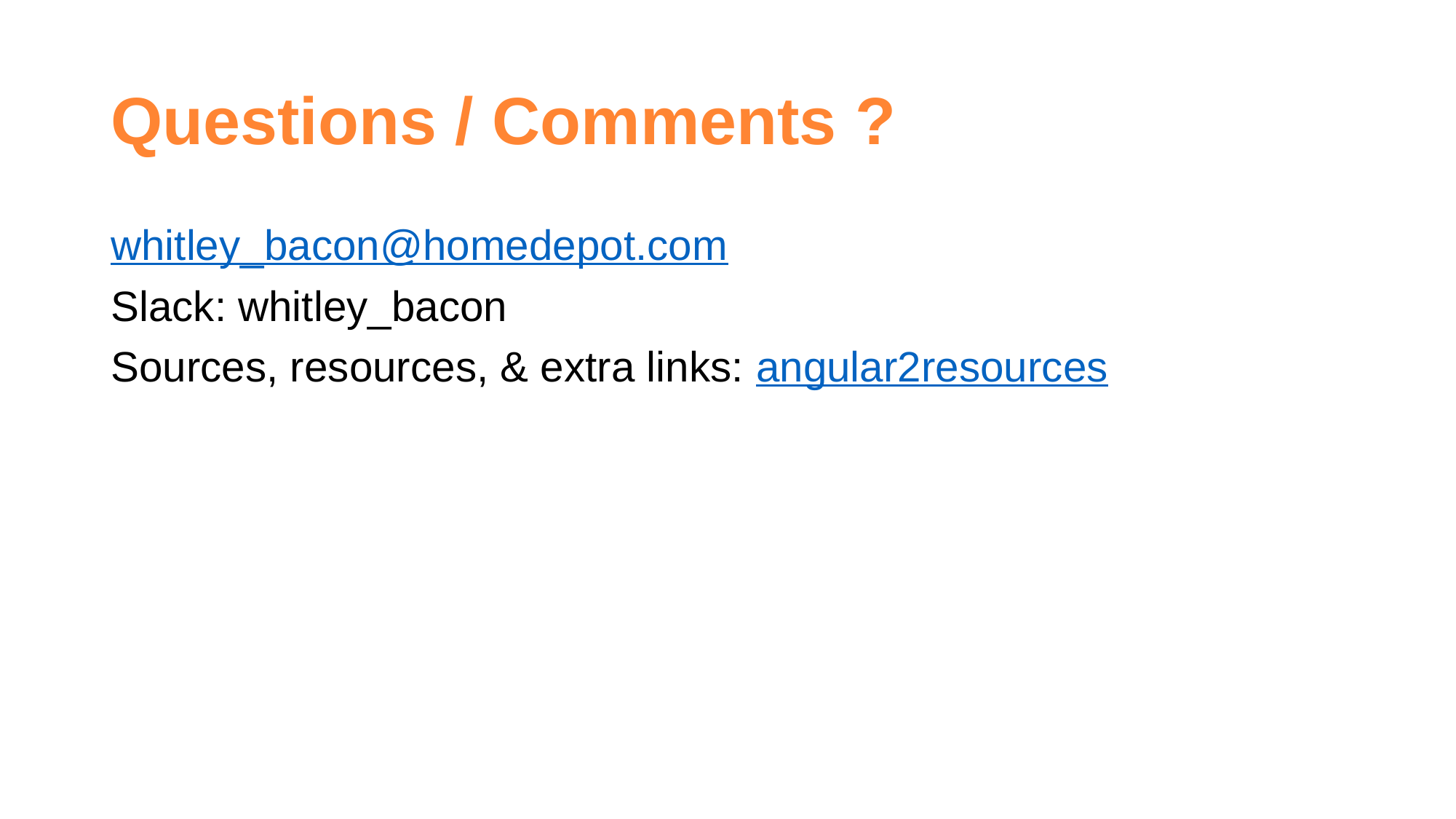

# Questions / Comments ?
whitley_bacon@homedepot.com
Slack: whitley_bacon
Sources, resources, & extra links: angular2resources